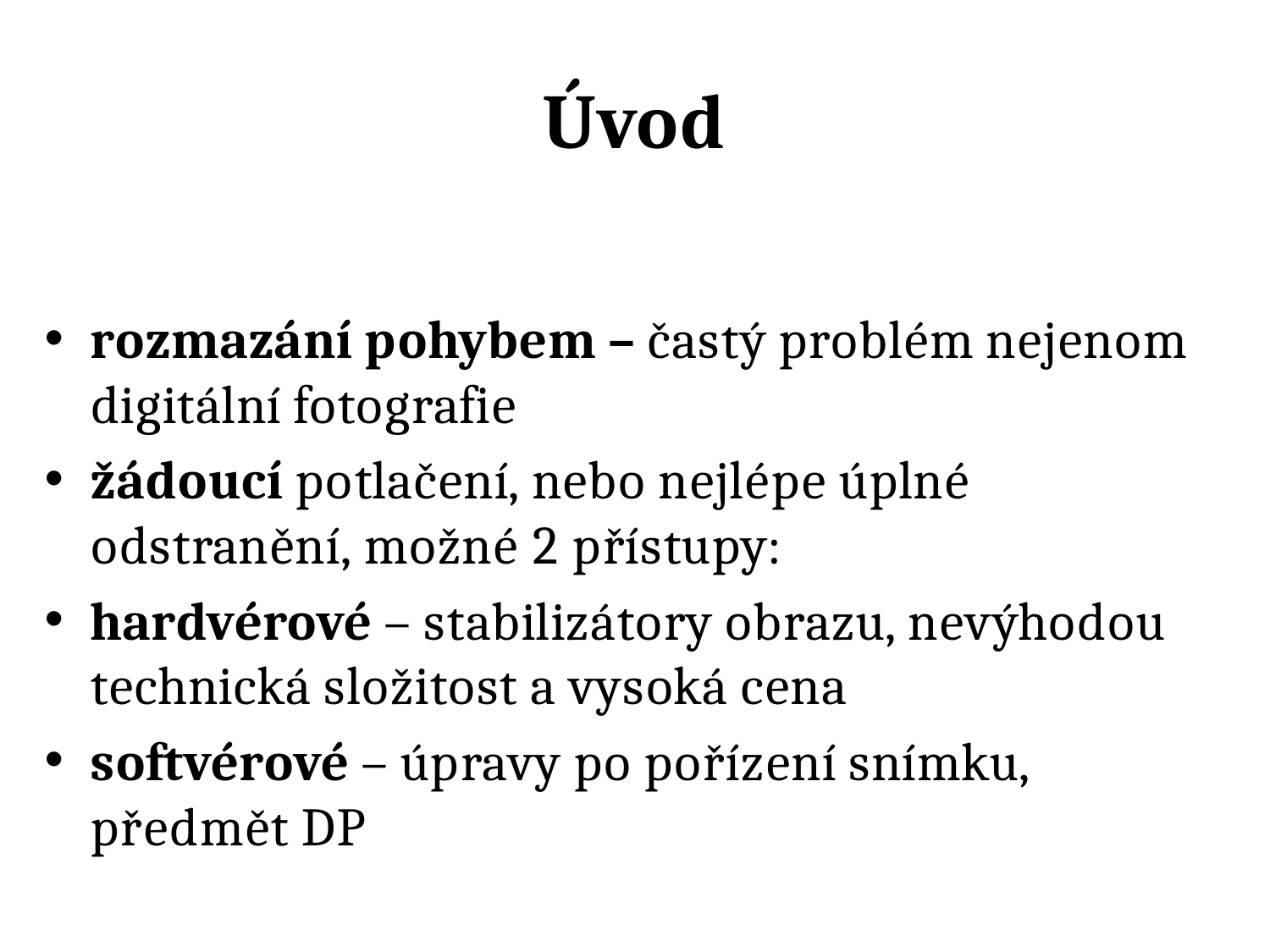

# Úvod

rozmazání pohybem – častý problém nejenom digitální fotografie
žádoucí potlačení, nebo nejlépe úplné odstranění, možné 2 přístupy:
hardvérové – stabilizátory obrazu, nevýhodou technická složitost a vysoká cena
softvérové – úpravy po pořízení snímku, předmět DP